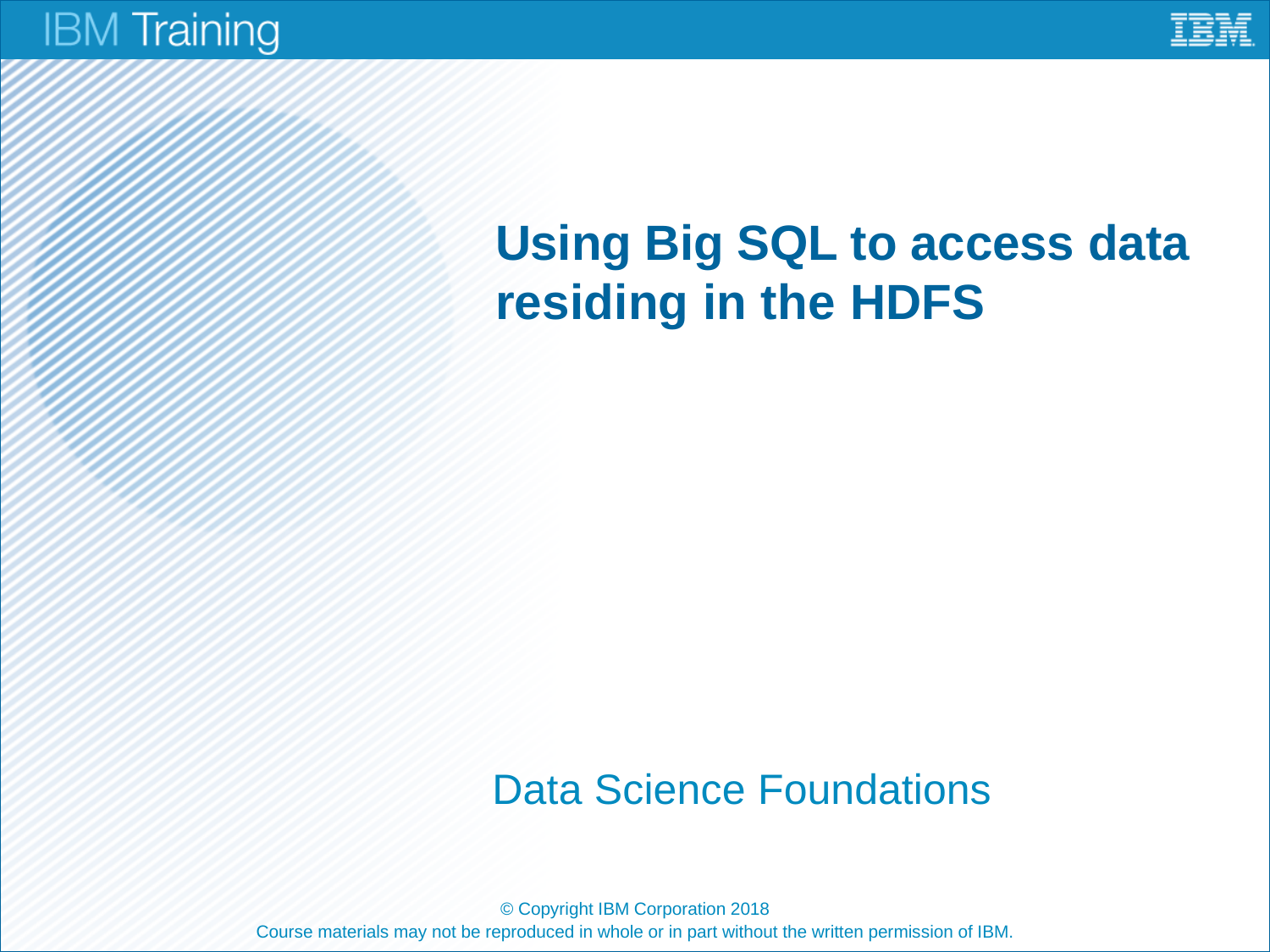

# Using Big SQL to access data residing in the HDFS
Data Science Foundations